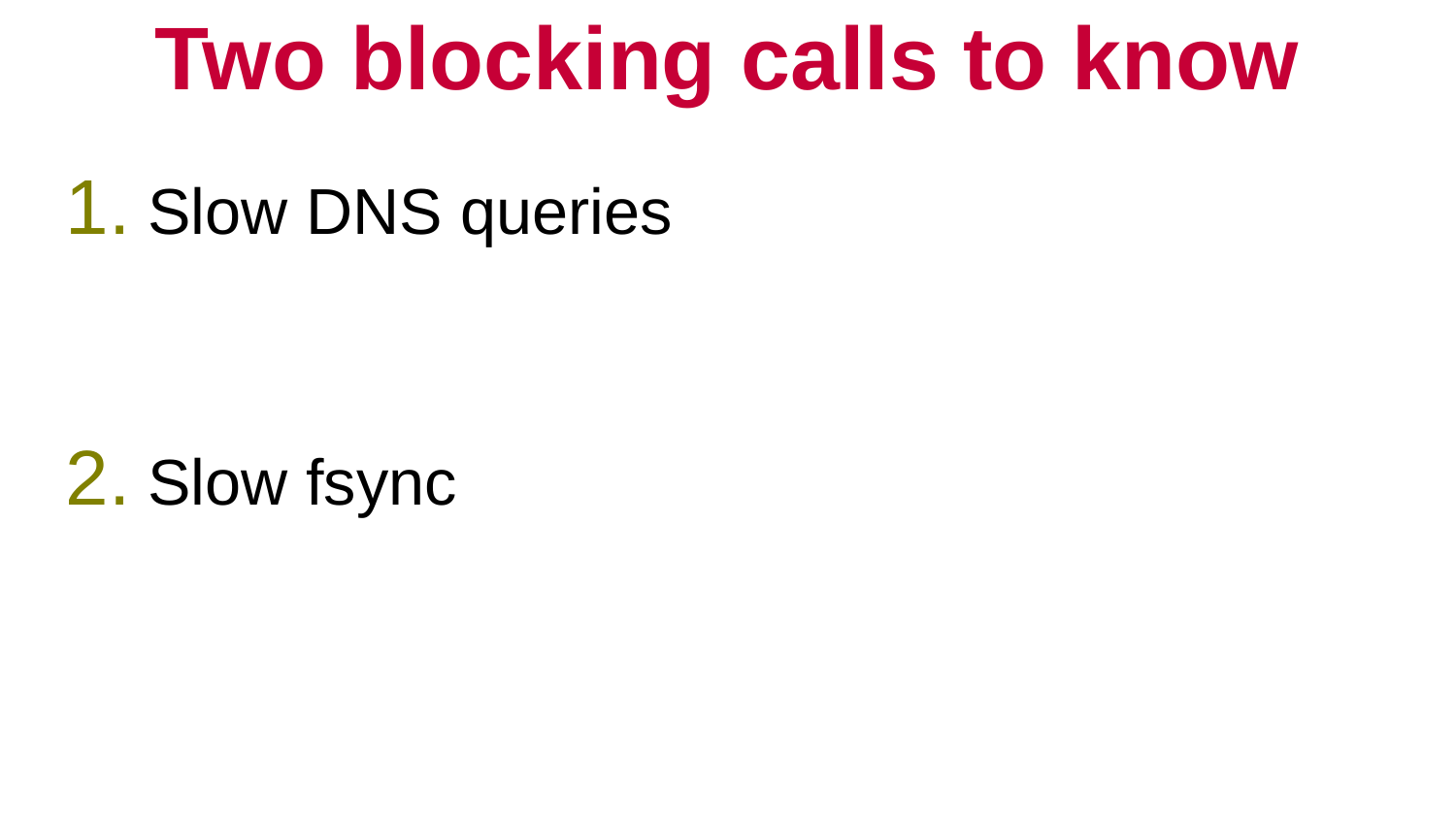

# Two blocking calls to know
Slow DNS queries

Slow fsync